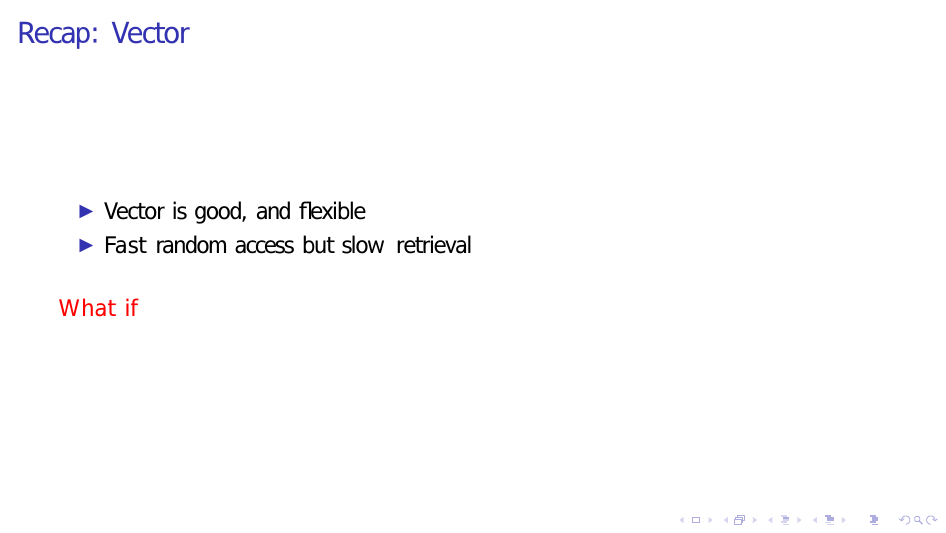

Recap: Vector
Vector is good, and flexible
Fast random access but slow retrieval

What if